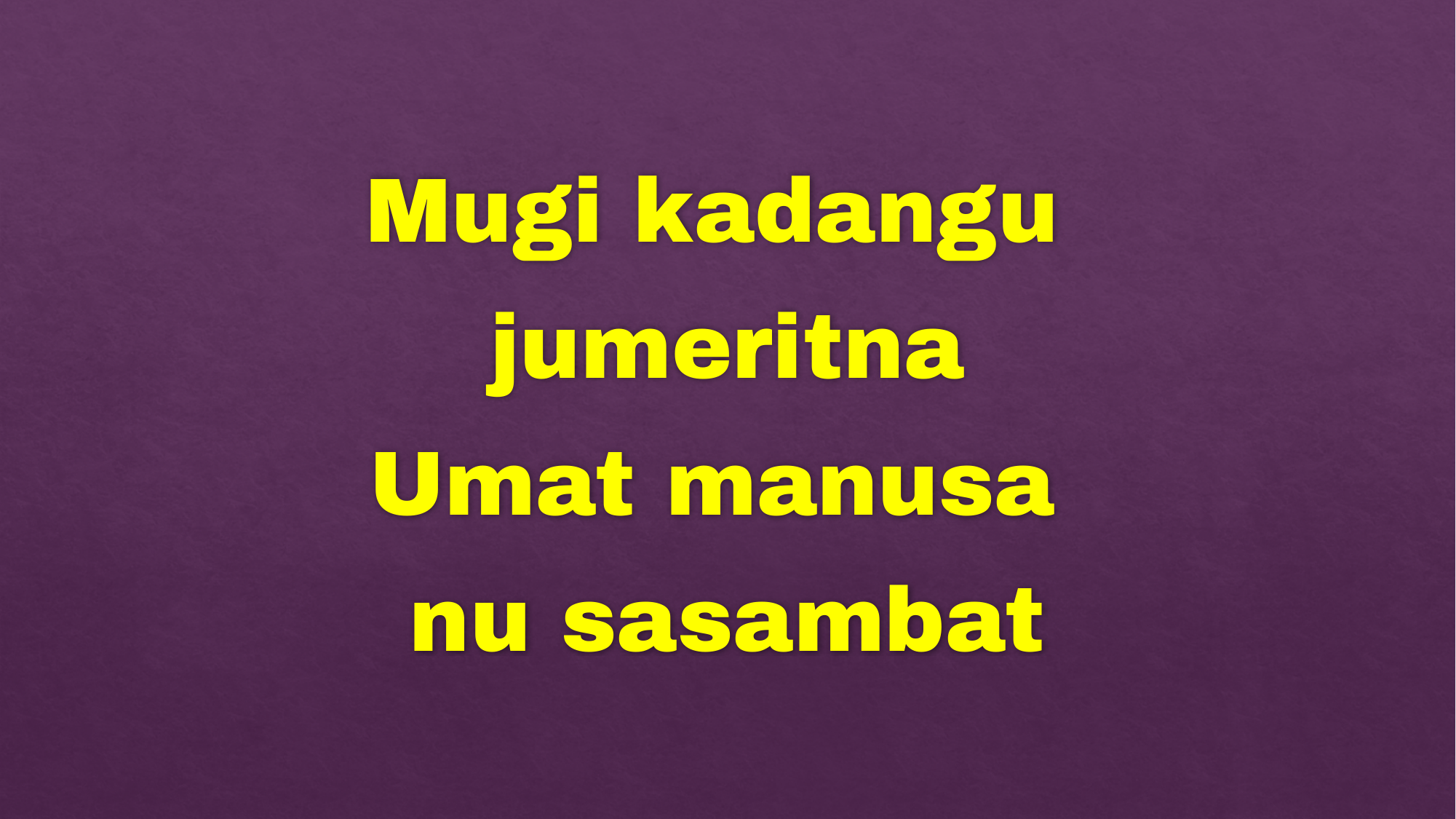

Mugi kadangu
jumeritna
Umat manusa
nu sasambat